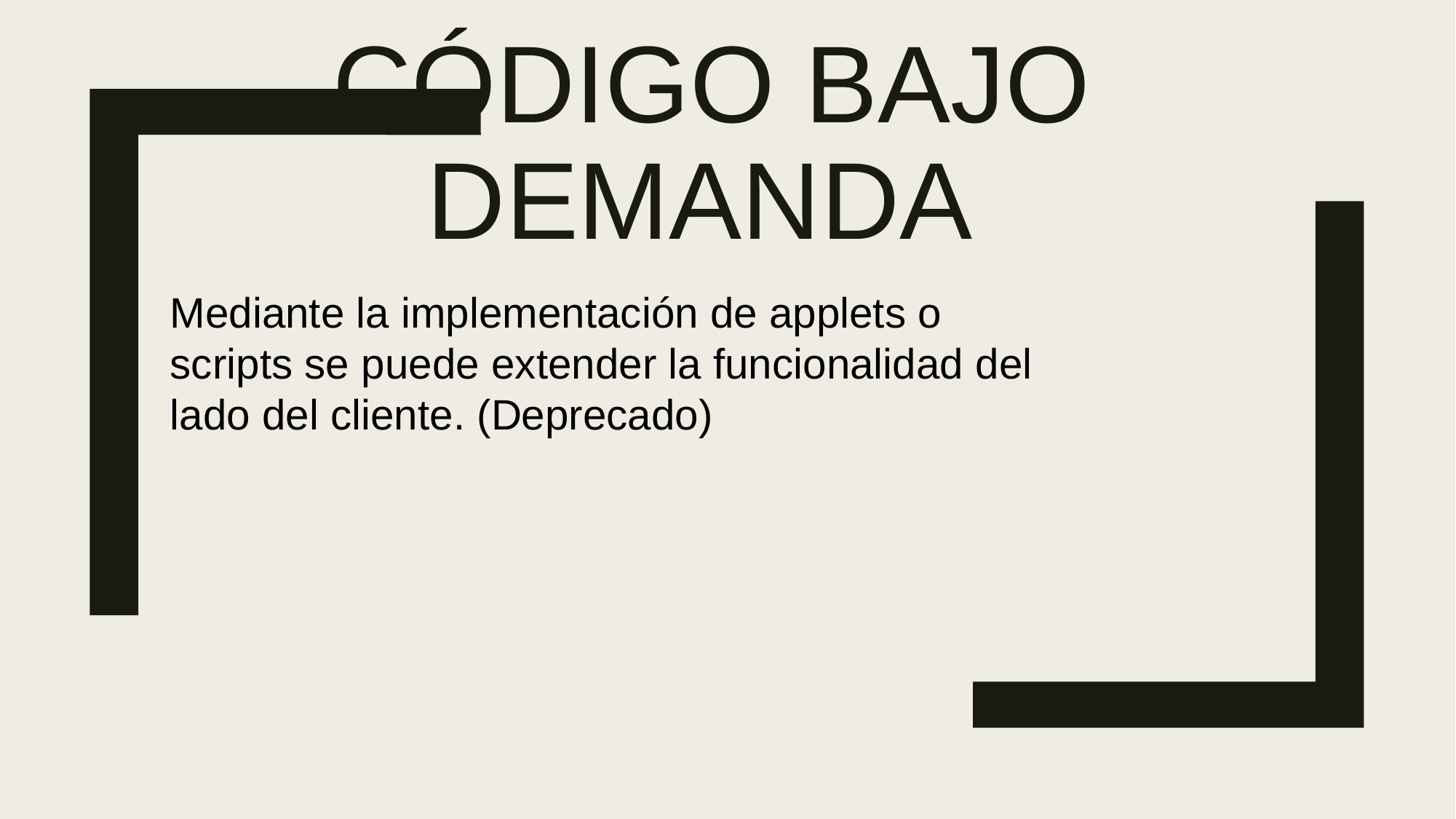

# Código bajo demanda
Mediante la implementación de applets o scripts se puede extender la funcionalidad del lado del cliente. (Deprecado)